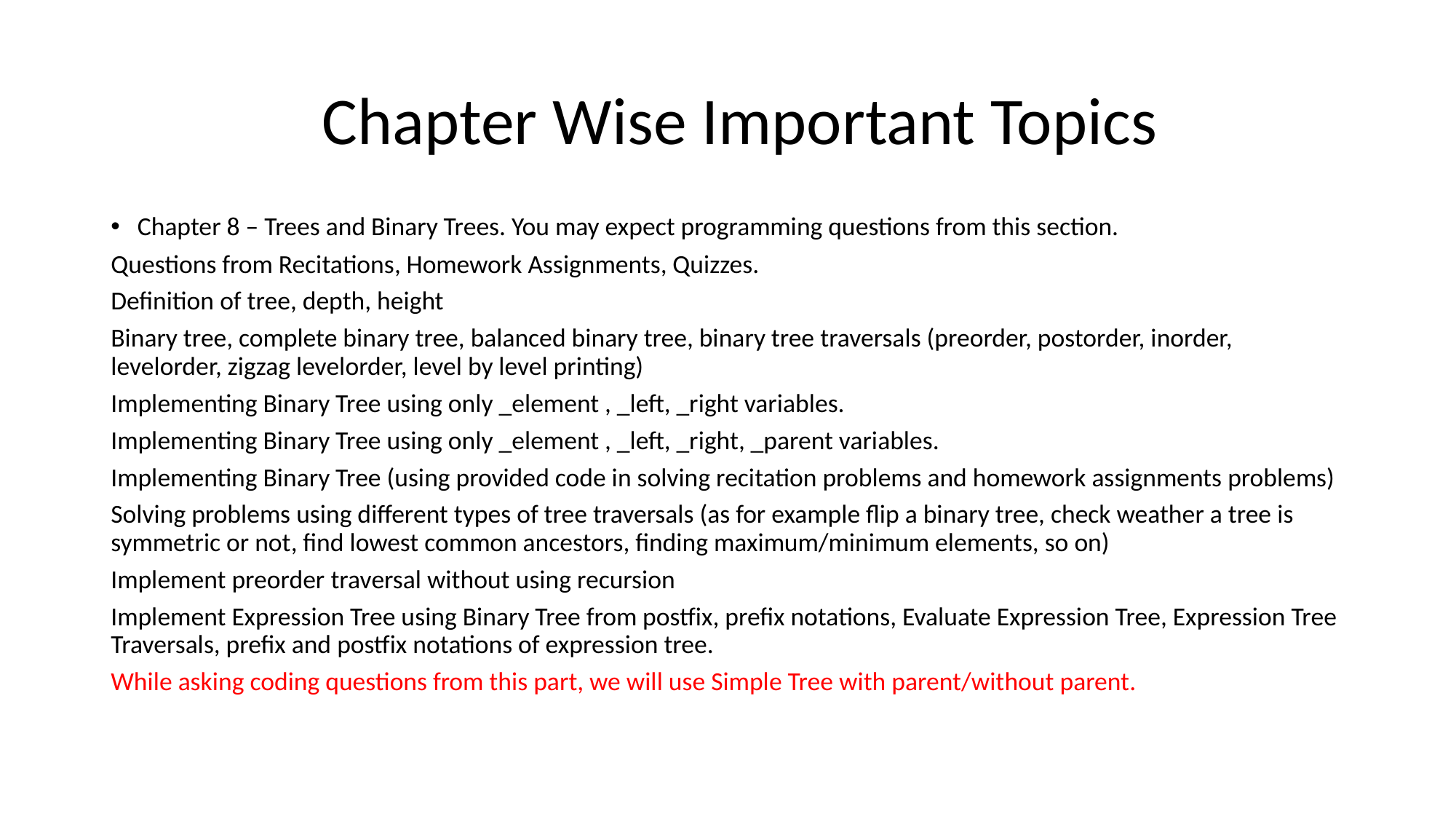

# Chapter Wise Important Topics
Chapter 8 – Trees and Binary Trees. You may expect programming questions from this section.
Questions from Recitations, Homework Assignments, Quizzes.
Definition of tree, depth, height
Binary tree, complete binary tree, balanced binary tree, binary tree traversals (preorder, postorder, inorder, levelorder, zigzag levelorder, level by level printing)
Implementing Binary Tree using only _element , _left, _right variables.
Implementing Binary Tree using only _element , _left, _right, _parent variables.
Implementing Binary Tree (using provided code in solving recitation problems and homework assignments problems)
Solving problems using different types of tree traversals (as for example flip a binary tree, check weather a tree is symmetric or not, find lowest common ancestors, finding maximum/minimum elements, so on)
Implement preorder traversal without using recursion
Implement Expression Tree using Binary Tree from postfix, prefix notations, Evaluate Expression Tree, Expression Tree Traversals, prefix and postfix notations of expression tree.
While asking coding questions from this part, we will use Simple Tree with parent/without parent.